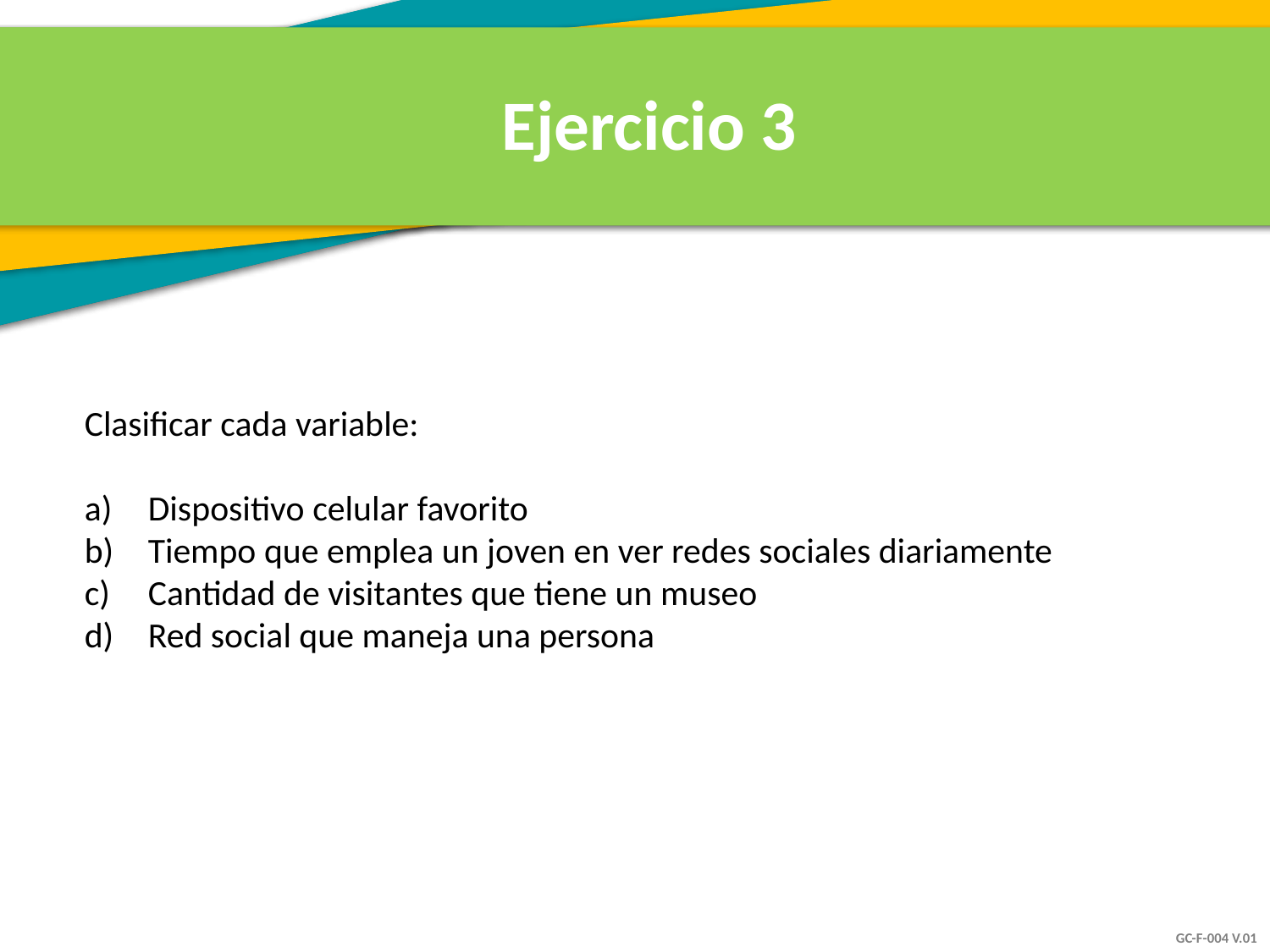

Ejercicio 3
Clasificar cada variable:

Dispositivo celular favorito
Tiempo que emplea un joven en ver redes sociales diariamente
Cantidad de visitantes que tiene un museo
Red social que maneja una persona